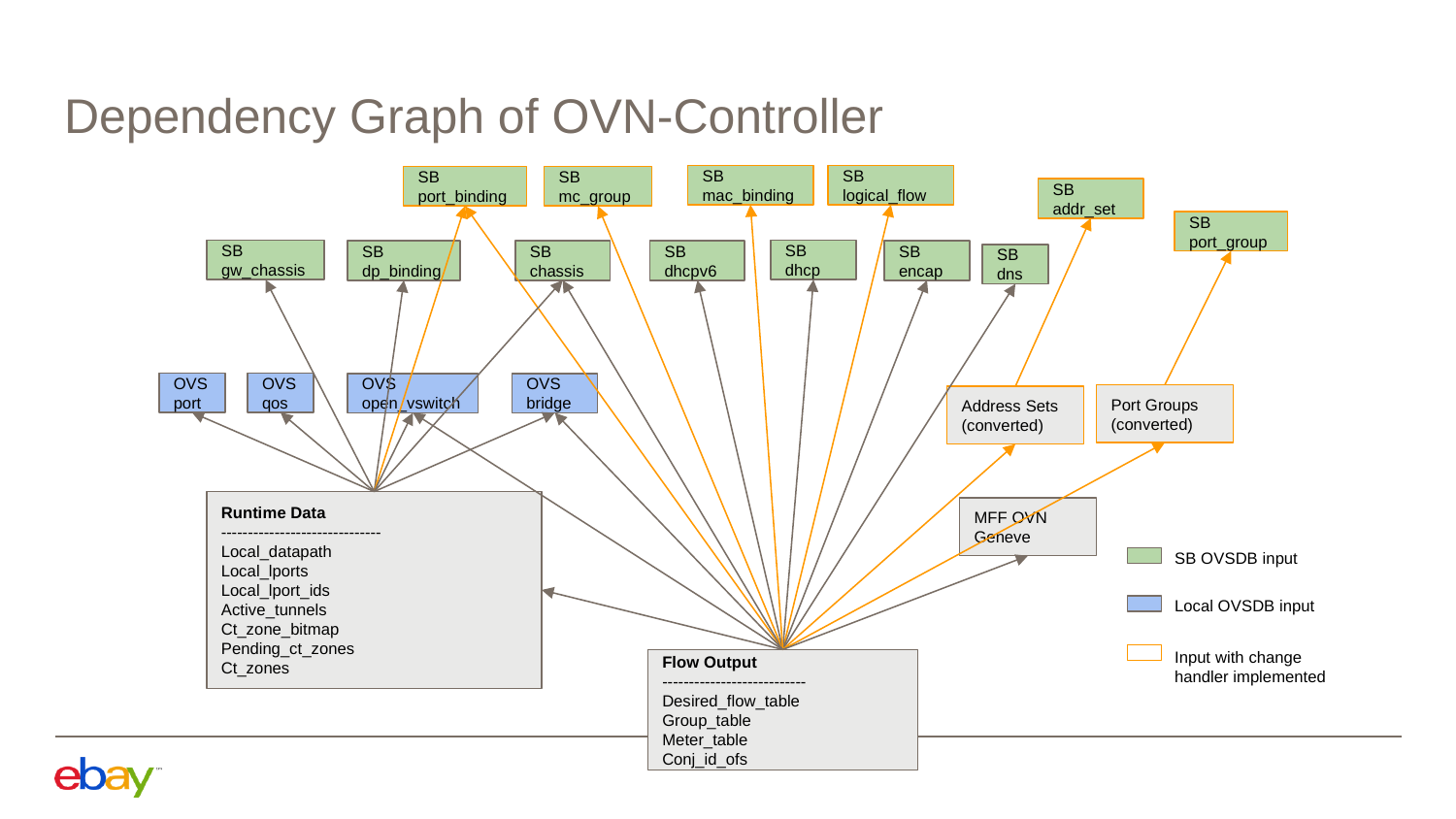

# Dependency Graph of OVN-Controller
SB mac_binding
SB logical_flow
SB mc_group
SB port_binding
SB addr_set
SB port_group
SB gw_chassis
SB dhcp
SB dhcpv6
SB dp_binding
SB encap
SB chassis
SB dns
OVS port
OVS qos
OVS open_vswitch
OVS bridge
Port Groups (converted)
Address Sets (converted)
Runtime Data
------------------------------
Local_datapath
Local_lports
Local_lport_ids
Active_tunnels
Ct_zone_bitmap
Pending_ct_zones
Ct_zones
MFF OVN Geneve
SB OVSDB input

Local OVSDB input

Input with change handler implemented

Flow Output
---------------------------
Desired_flow_table
Group_table
Meter_table
Conj_id_ofs